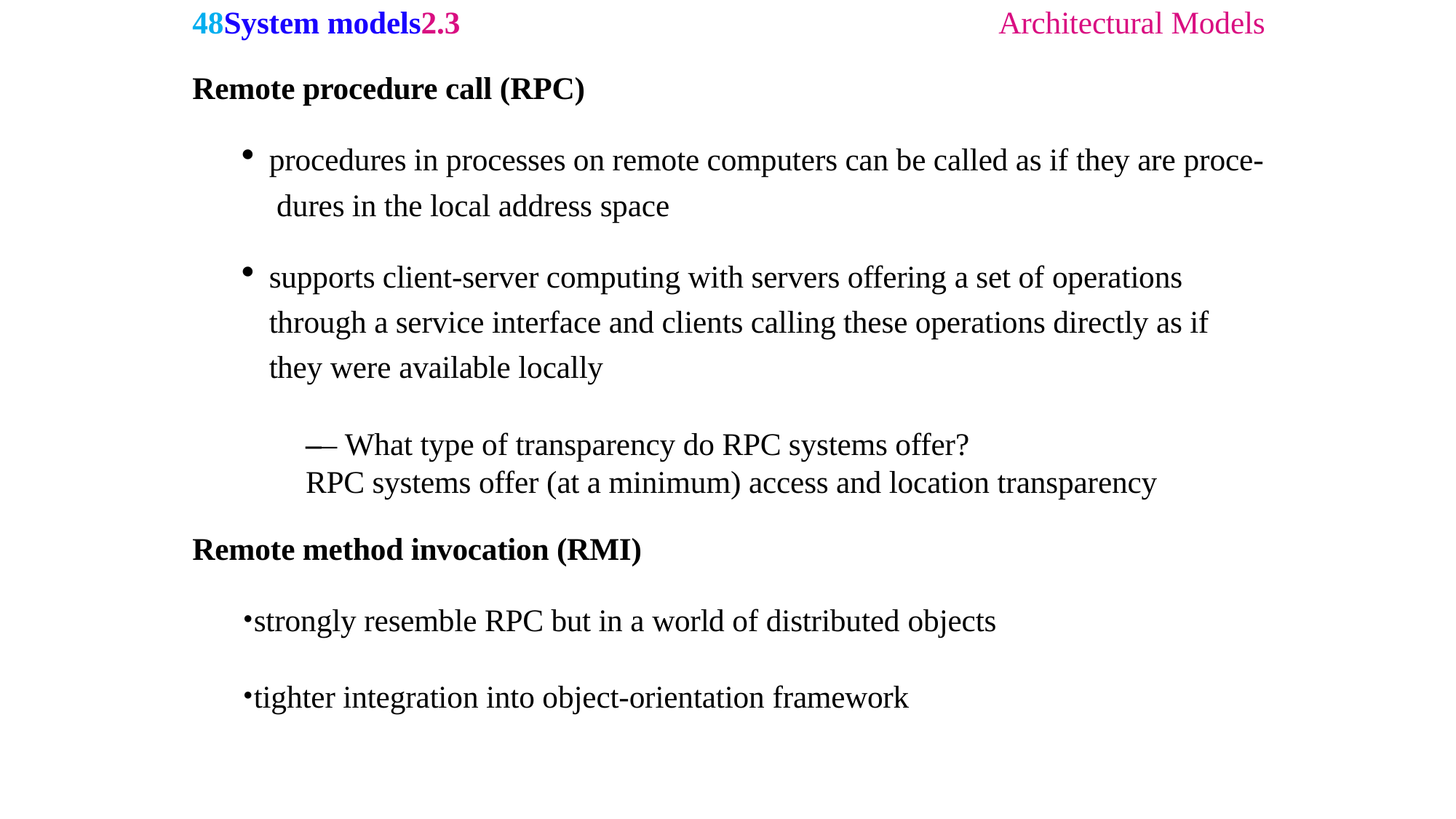

48System models2.3	Architectural Models
Remote procedure call (RPC)
procedures in processes on remote computers can be called as if they are proce-  dures in the local address space
supports client-server computing with servers offering a set of operations  through a service interface and clients calling these operations directly as if  they were available locally

–– What type of transparency do RPC systems offer?
RPC systems offer (at a minimum) access and location transparency
Remote method invocation (RMI)
strongly resemble RPC but in a world of distributed objects

tighter integration into object-orientation framework